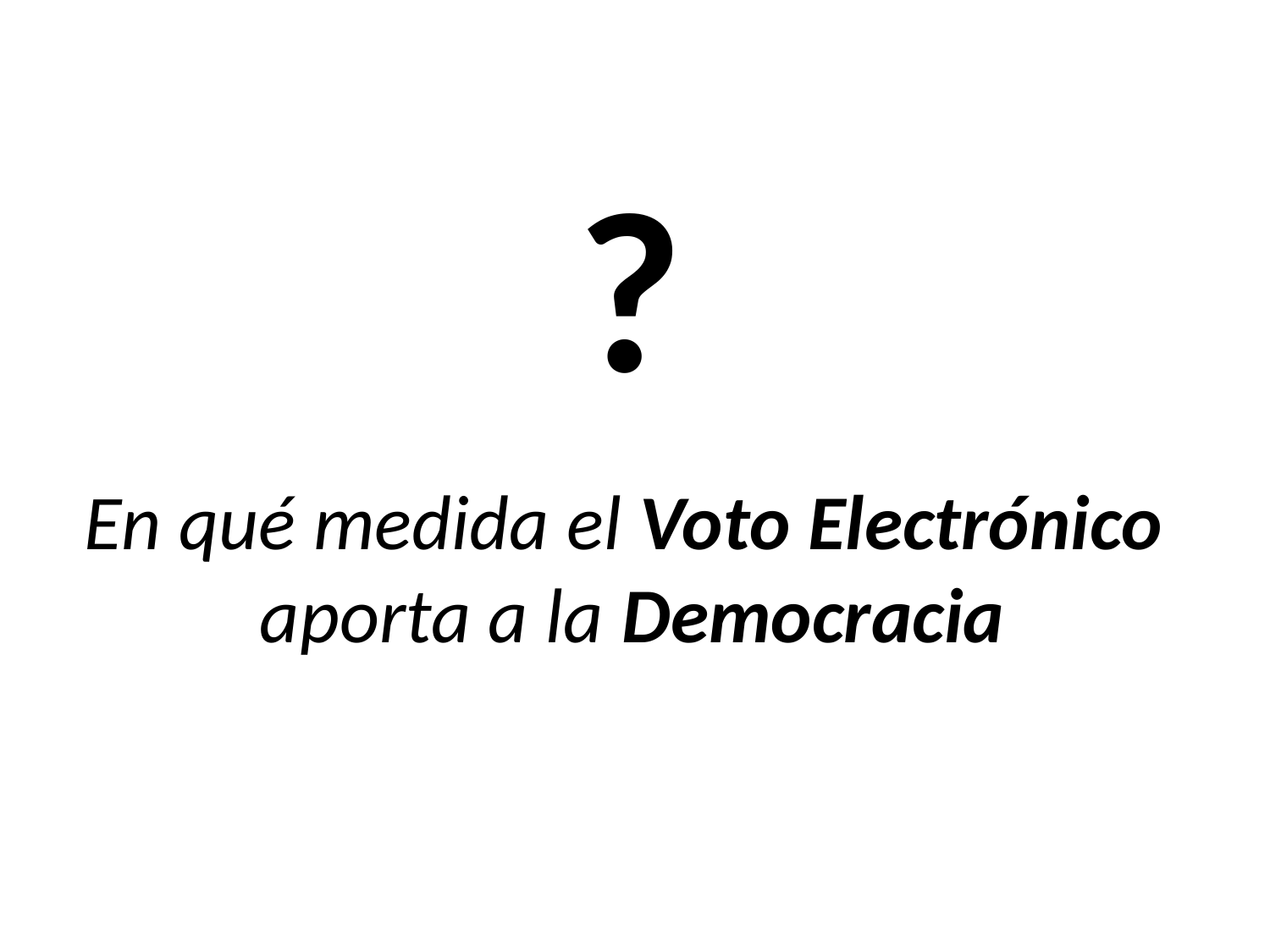

?
En qué medida el Voto Electrónico
 aporta a la Democracia